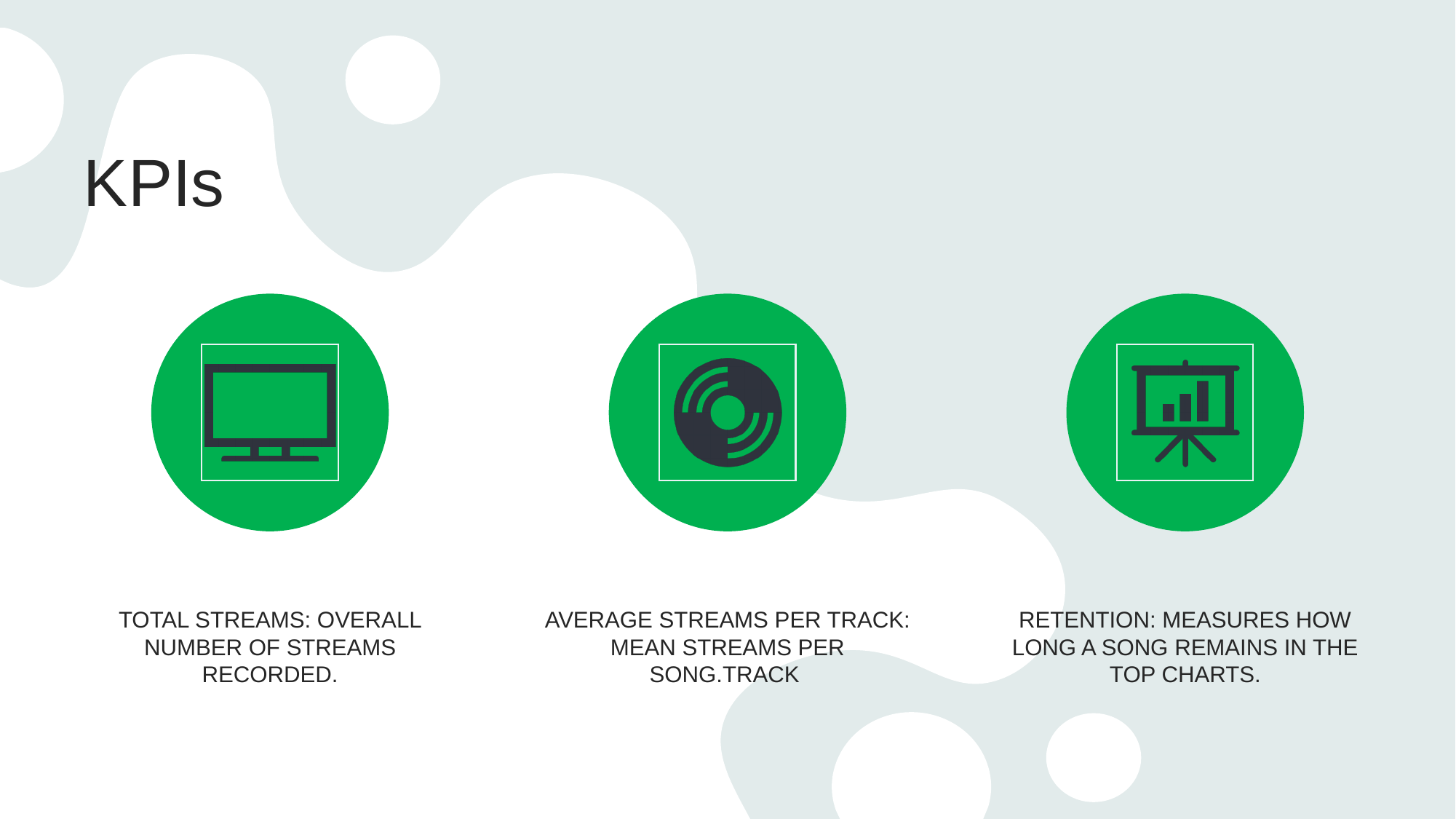

# KPIs
Total Streams: Overall number of streams recorded.
Average Streams per Track: Mean streams per song.Track
Retention: Measures how long a song remains in the top charts.